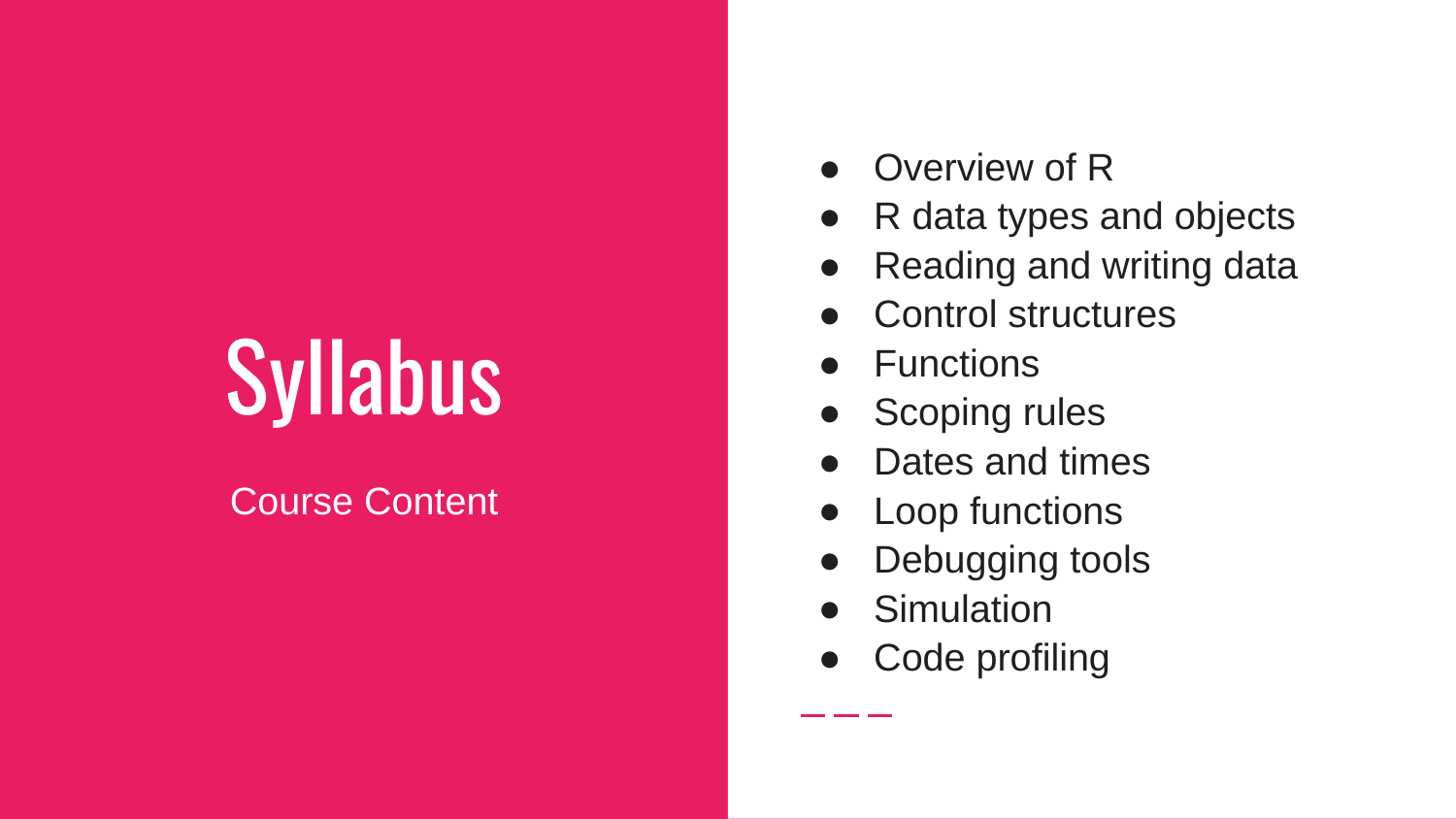

Overview of R
R data types and objects
Reading and writing data
Control structures
Functions
Scoping rules
Dates and times
Loop functions
Debugging tools
Simulation
Code profiling
# Syllabus
Course Content